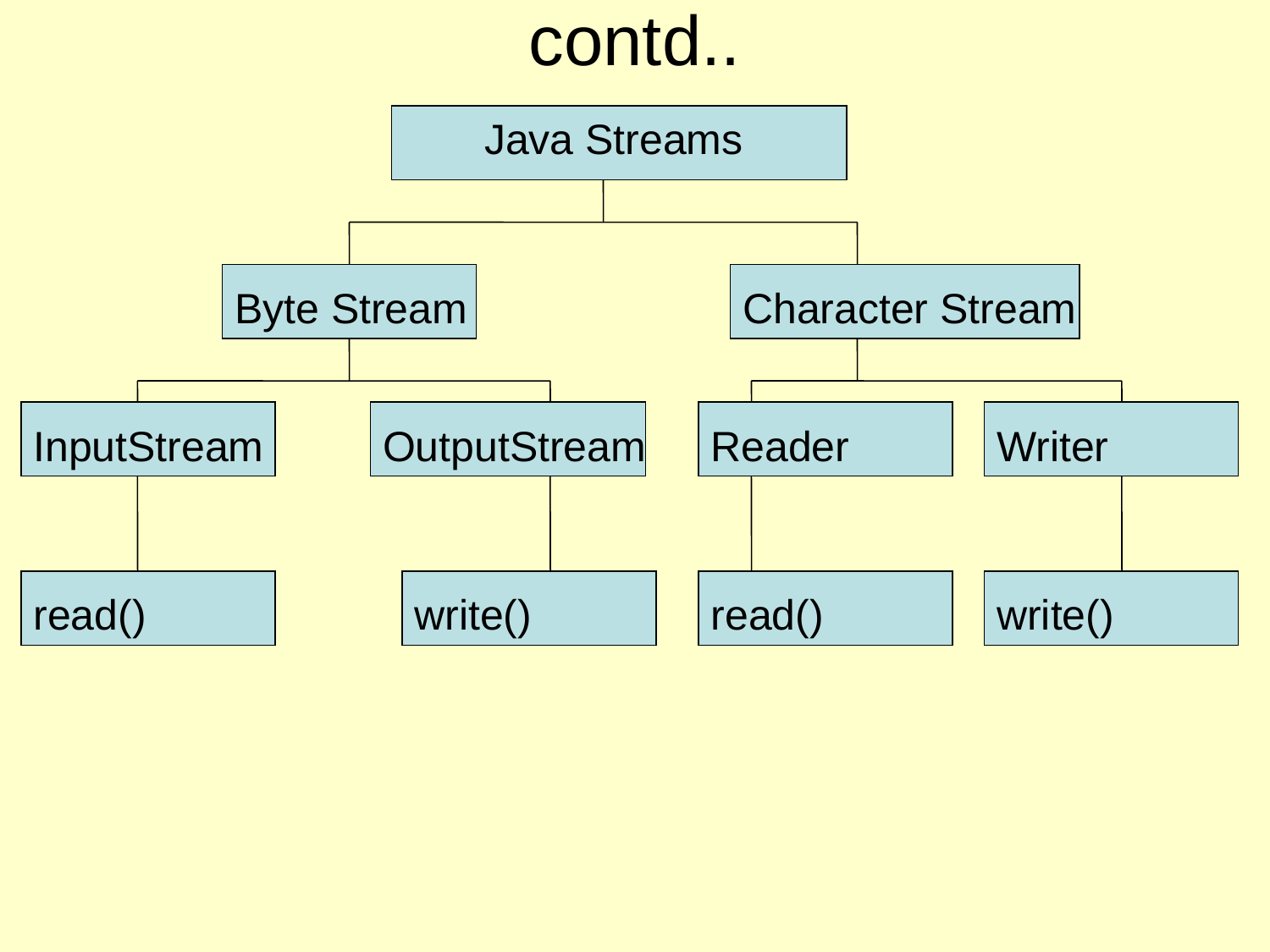

contd..

Java Streams

Byte Stream
Character Stream

InputStream
OutputStream
Reader
Writer

read()
write()
read()
write()